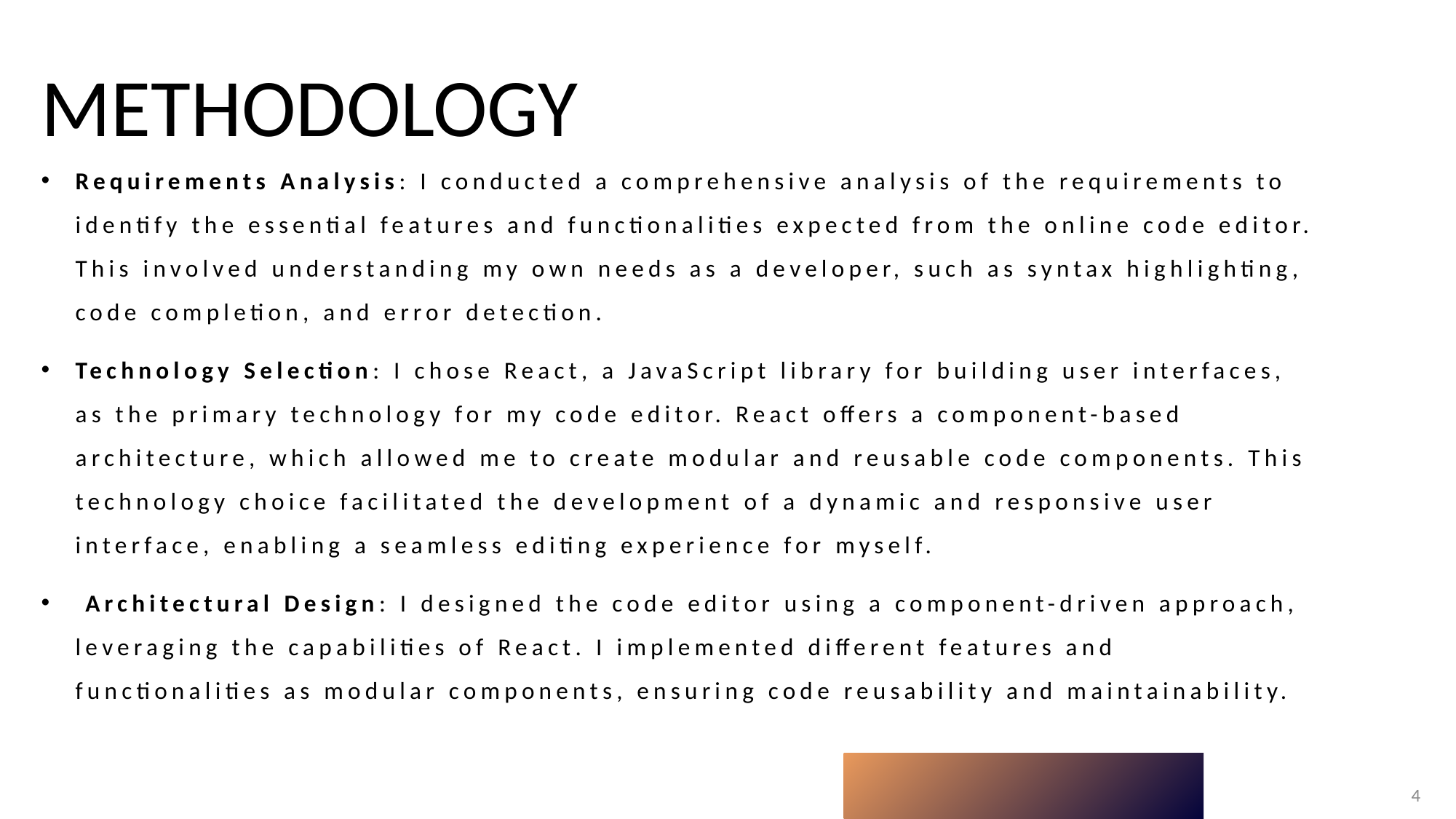

# methodology
Requirements Analysis: I conducted a comprehensive analysis of the requirements to identify the essential features and functionalities expected from the online code editor. This involved understanding my own needs as a developer, such as syntax highlighting, code completion, and error detection.
Technology Selection: I chose React, a JavaScript library for building user interfaces, as the primary technology for my code editor. React offers a component-based architecture, which allowed me to create modular and reusable code components. This technology choice facilitated the development of a dynamic and responsive user interface, enabling a seamless editing experience for myself.
 Architectural Design: I designed the code editor using a component-driven approach, leveraging the capabilities of React. I implemented different features and functionalities as modular components, ensuring code reusability and maintainability.
4